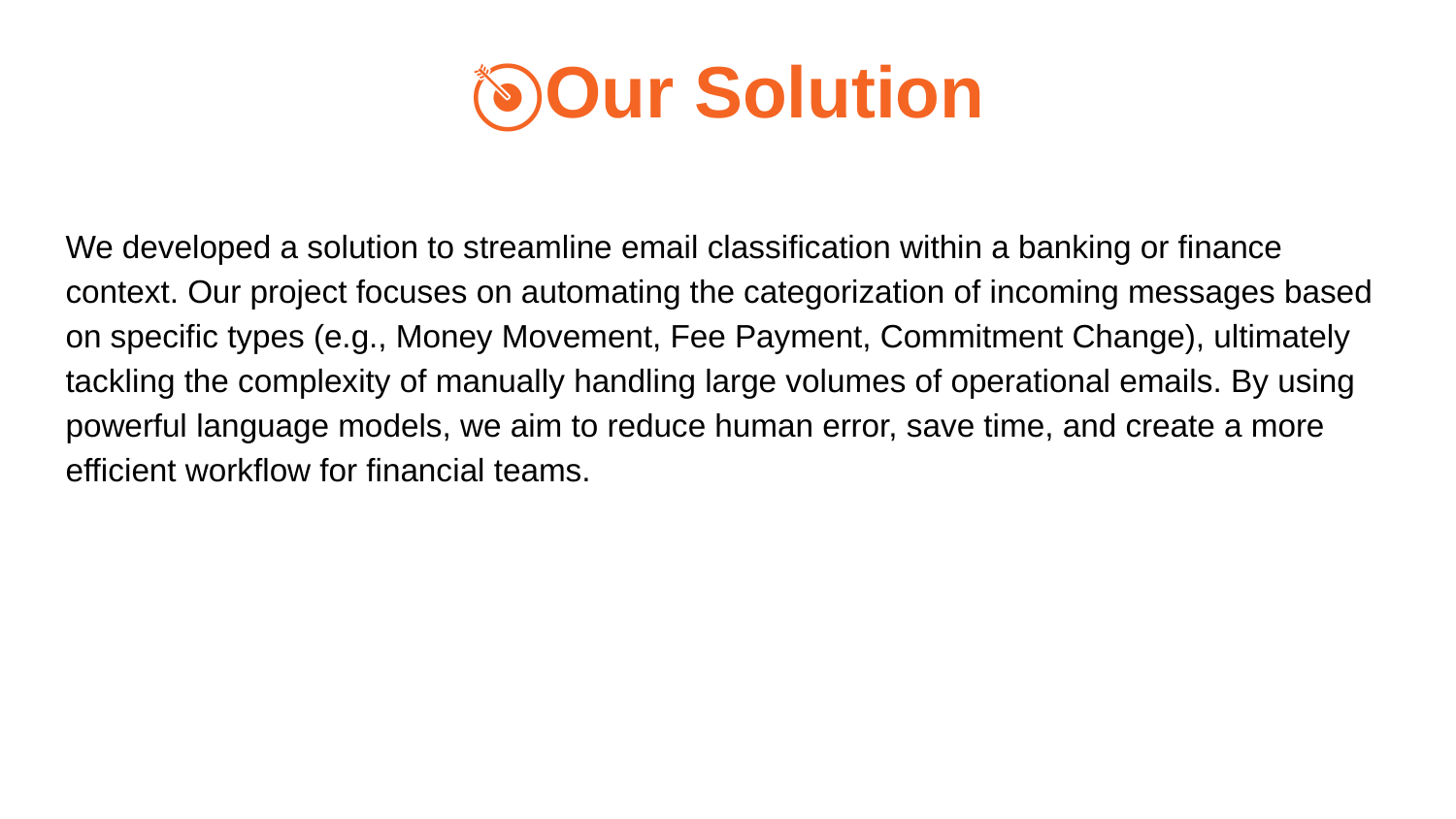

🎯Our Solution
We developed a solution to streamline email classification within a banking or finance context. Our project focuses on automating the categorization of incoming messages based on specific types (e.g., Money Movement, Fee Payment, Commitment Change), ultimately tackling the complexity of manually handling large volumes of operational emails. By using powerful language models, we aim to reduce human error, save time, and create a more efficient workflow for financial teams.